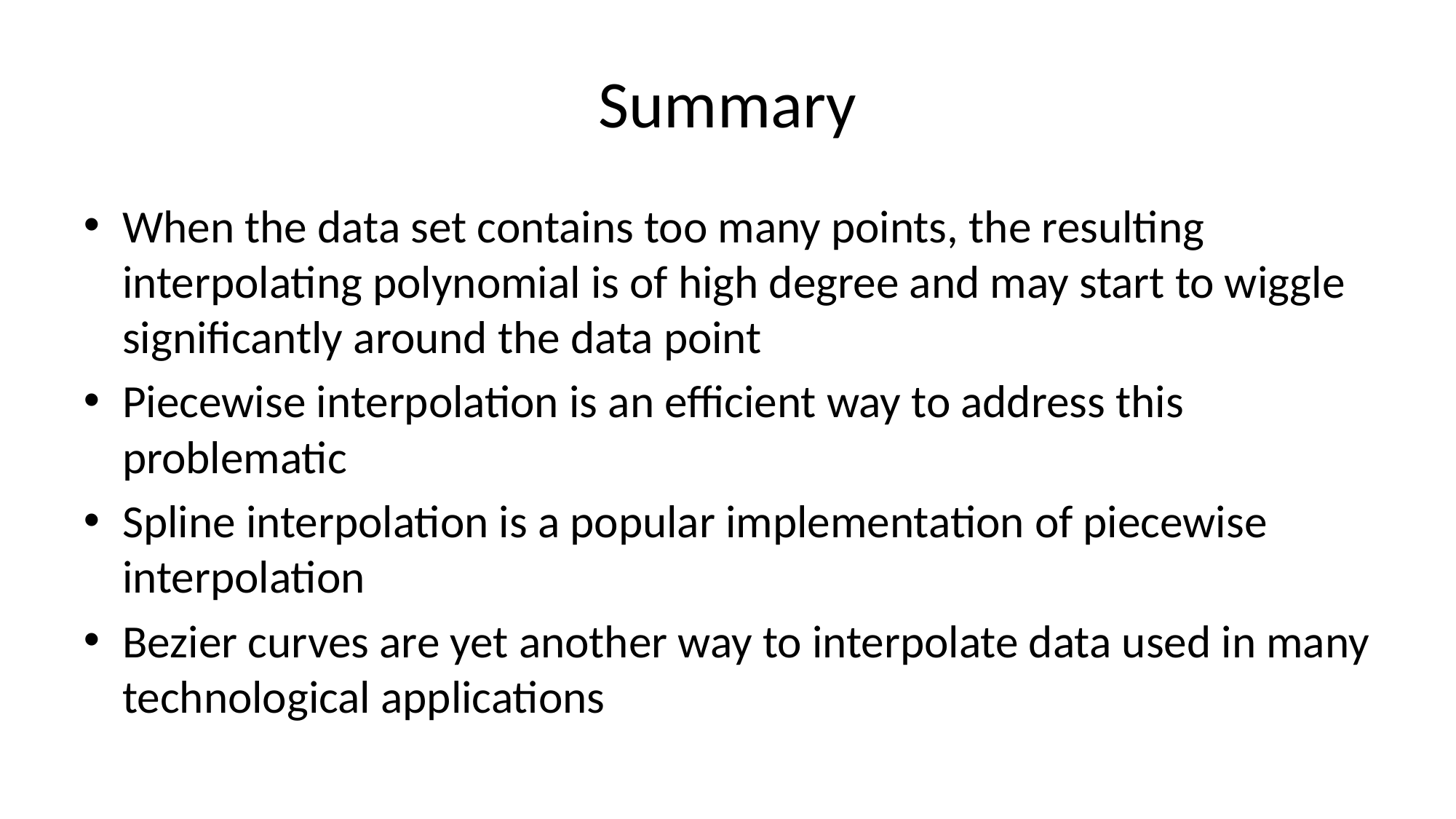

# Summary
When the data set contains too many points, the resulting interpolating polynomial is of high degree and may start to wiggle significantly around the data point
Piecewise interpolation is an efficient way to address this problematic
Spline interpolation is a popular implementation of piecewise interpolation
Bezier curves are yet another way to interpolate data used in many technological applications